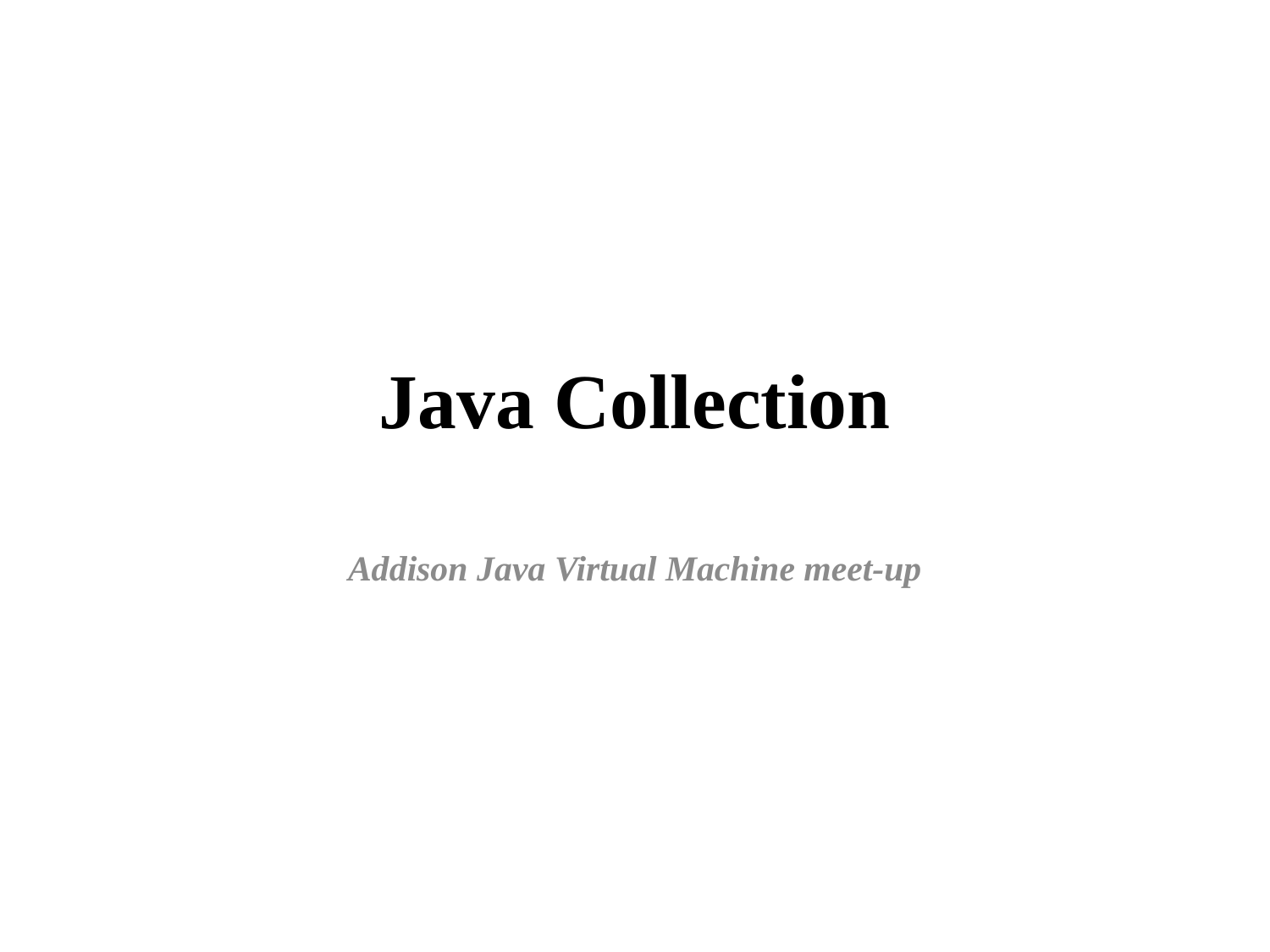

# Java Collection
Addison Java Virtual Machine meet-up